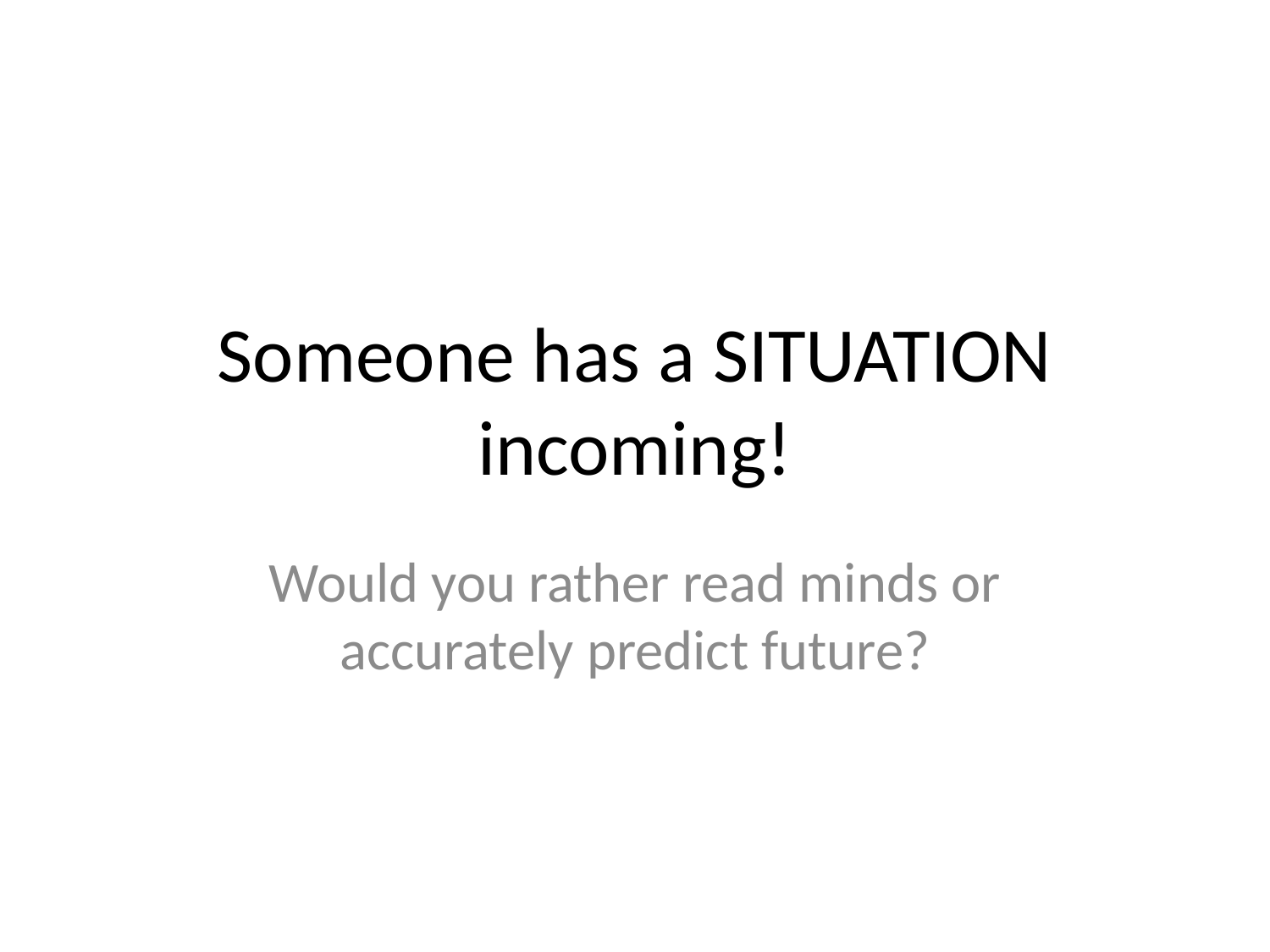

# Someone has a SITUATION incoming!
Would you rather read minds or accurately predict future?